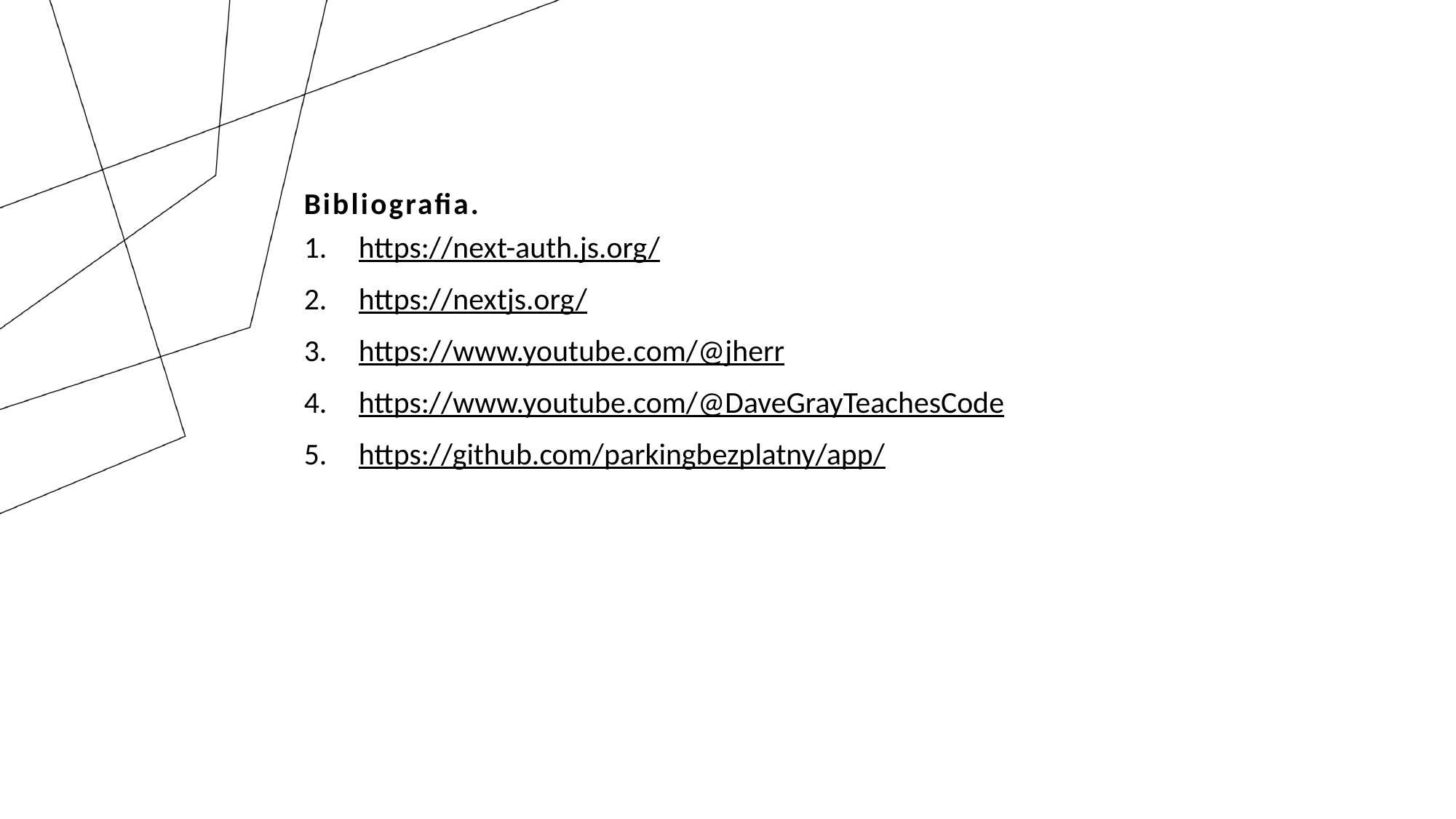

Bibliografia.
https://next-auth.js.org/
https://nextjs.org/
https://www.youtube.com/@jherr
https://www.youtube.com/@DaveGrayTeachesCode
https://github.com/parkingbezplatny/app/
#